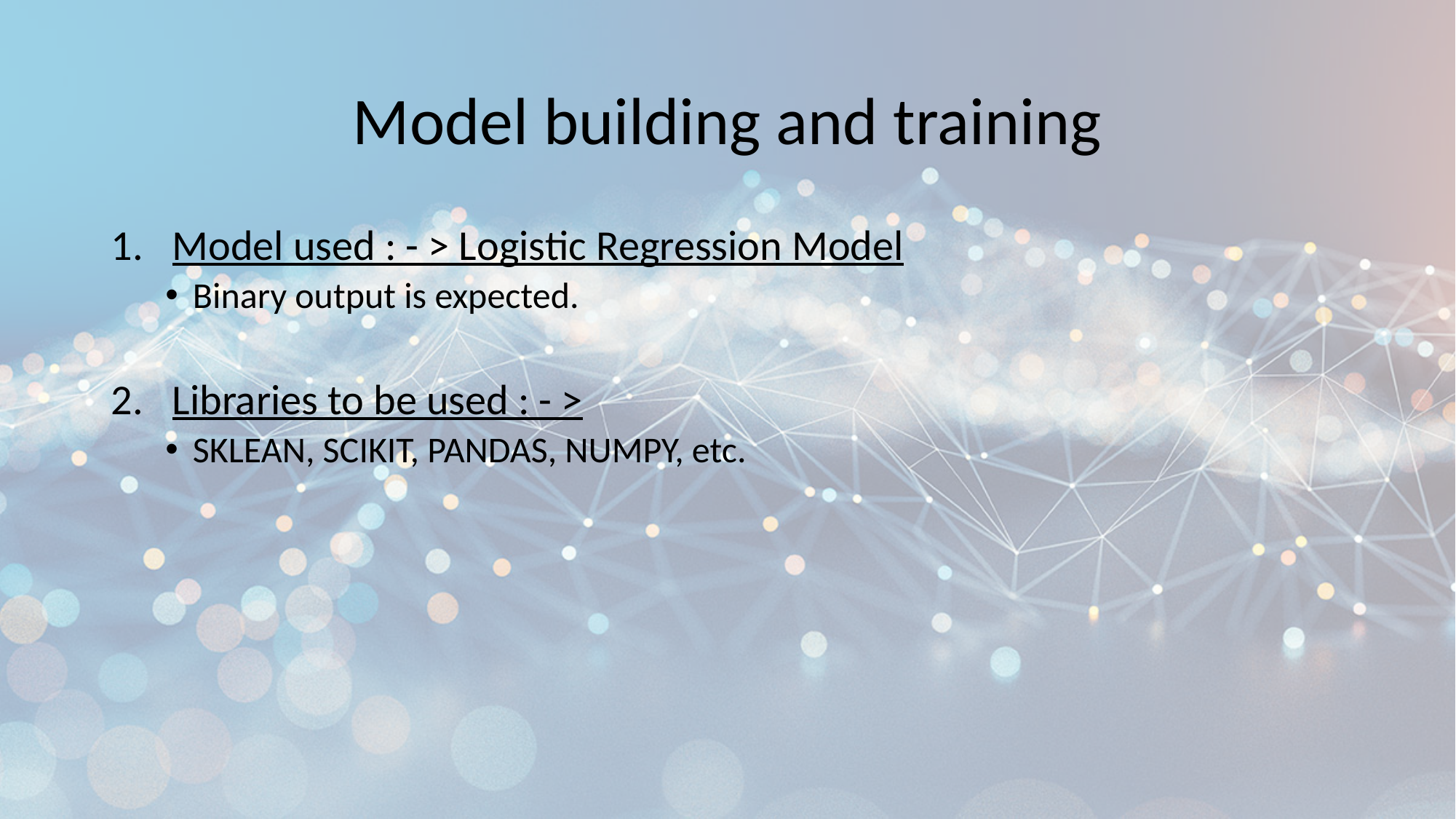

# Model building and training
Model used : - > Logistic Regression Model
Binary output is expected.

Libraries to be used : - >
SKLEAN, SCIKIT, PANDAS, NUMPY, etc.